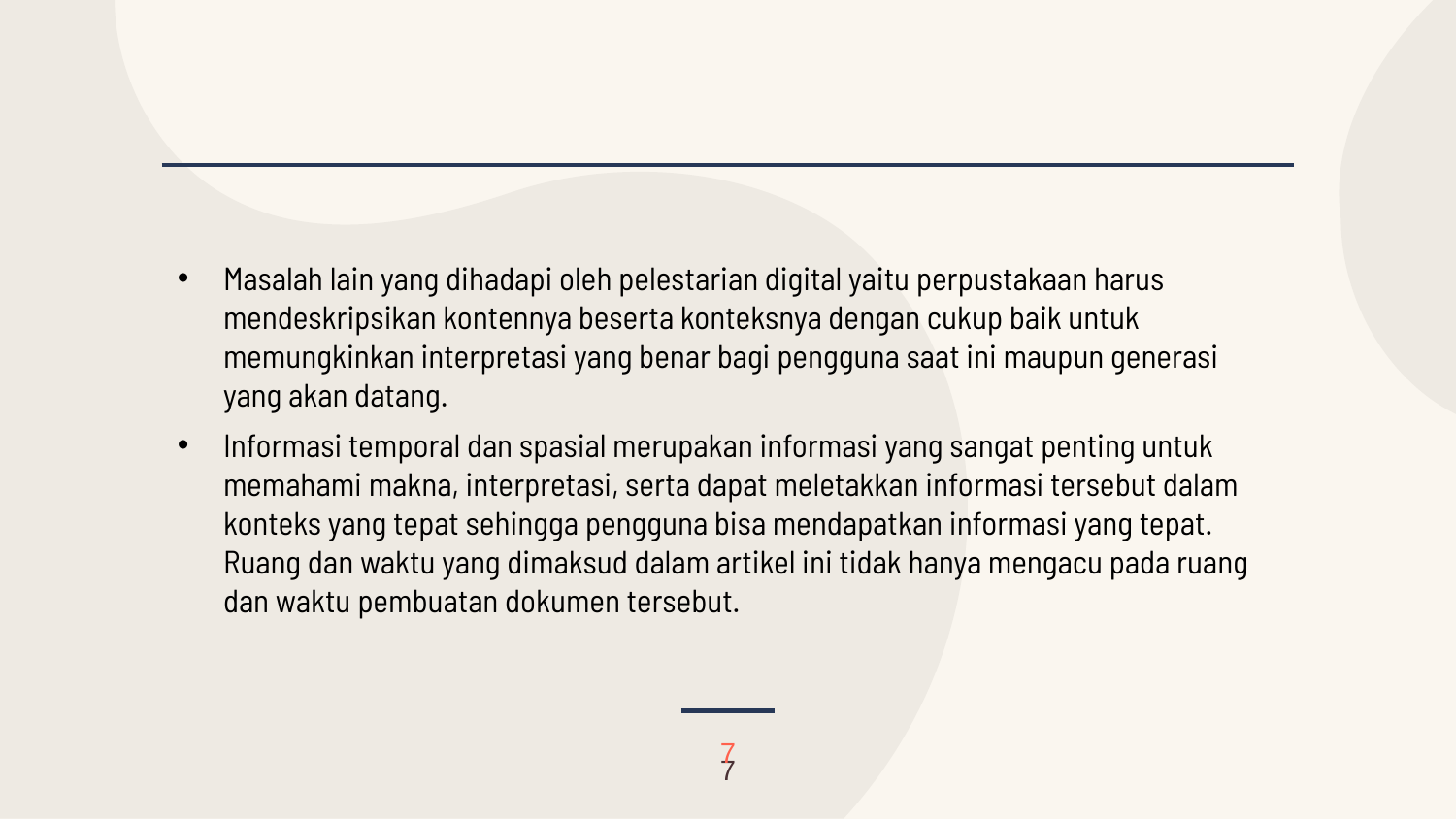

Masalah lain yang dihadapi oleh pelestarian digital yaitu perpustakaan harus mendeskripsikan kontennya beserta konteksnya dengan cukup baik untuk memungkinkan interpretasi yang benar bagi pengguna saat ini maupun generasi yang akan datang.
Informasi temporal dan spasial merupakan informasi yang sangat penting untuk memahami makna, interpretasi, serta dapat meletakkan informasi tersebut dalam konteks yang tepat sehingga pengguna bisa mendapatkan informasi yang tepat. Ruang dan waktu yang dimaksud dalam artikel ini tidak hanya mengacu pada ruang dan waktu pembuatan dokumen tersebut.
7
7